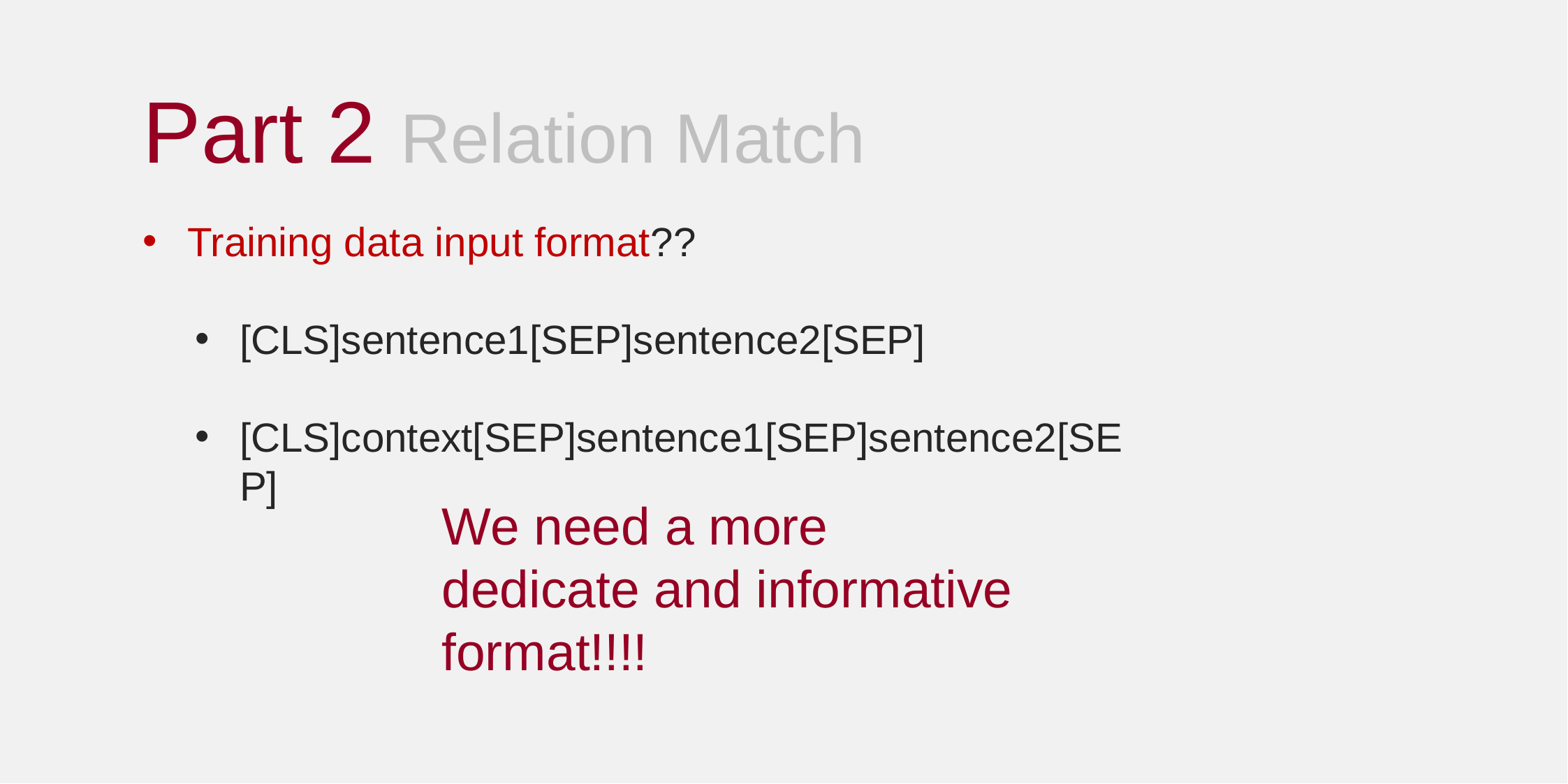

Part 2 Relation Match

Training data input format??

[CLS]sentence1[SEP]sentence2[SEP]

[CLS]context[SEP]sentence1[SEP]sentence2[SEP]
We need a more dedicate and informative format!!!!